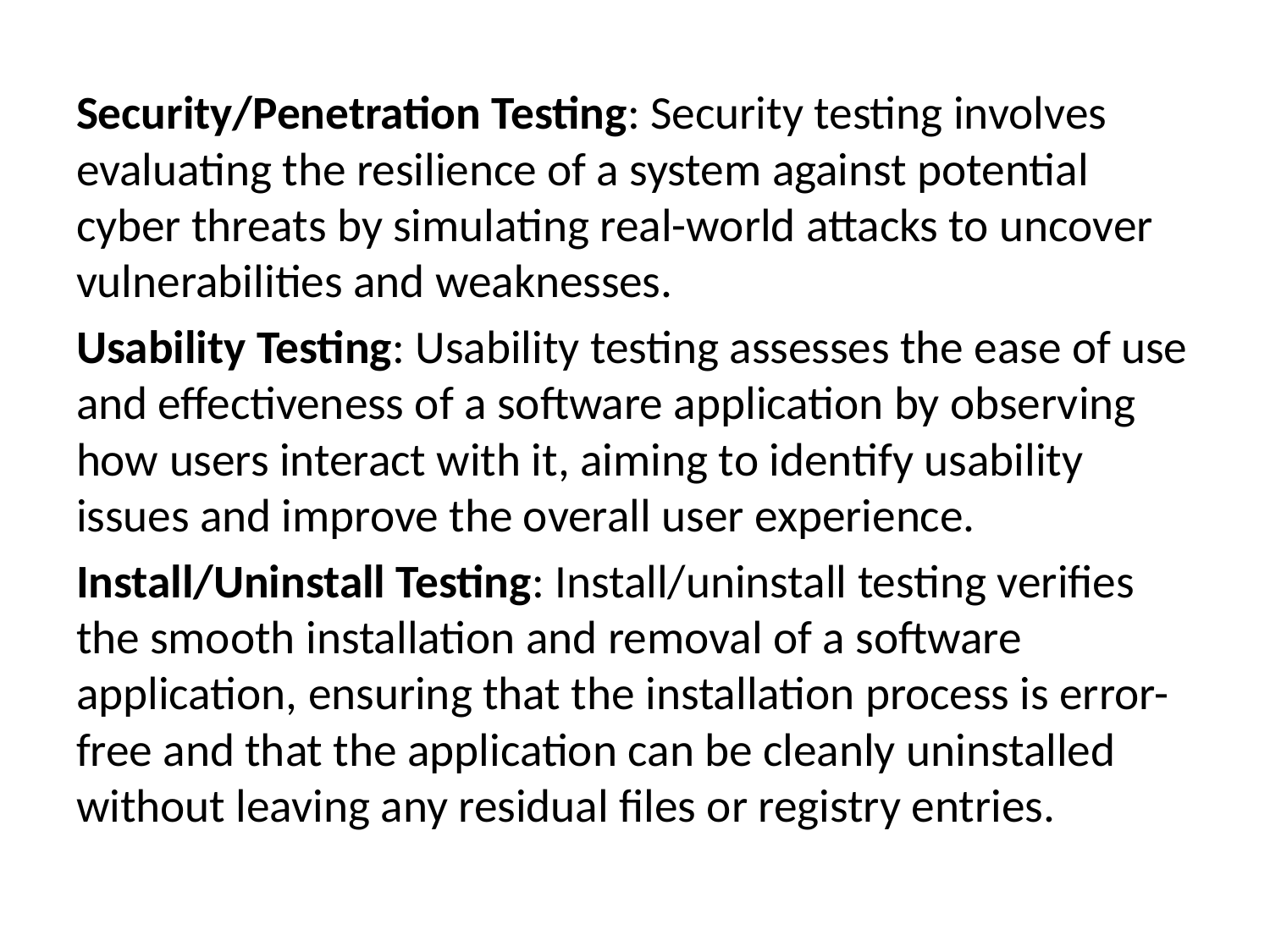

Security/Penetration Testing: Security testing involves evaluating the resilience of a system against potential cyber threats by simulating real-world attacks to uncover vulnerabilities and weaknesses.
Usability Testing: Usability testing assesses the ease of use and effectiveness of a software application by observing how users interact with it, aiming to identify usability issues and improve the overall user experience.
Install/Uninstall Testing: Install/uninstall testing verifies the smooth installation and removal of a software application, ensuring that the installation process is error-free and that the application can be cleanly uninstalled without leaving any residual files or registry entries.